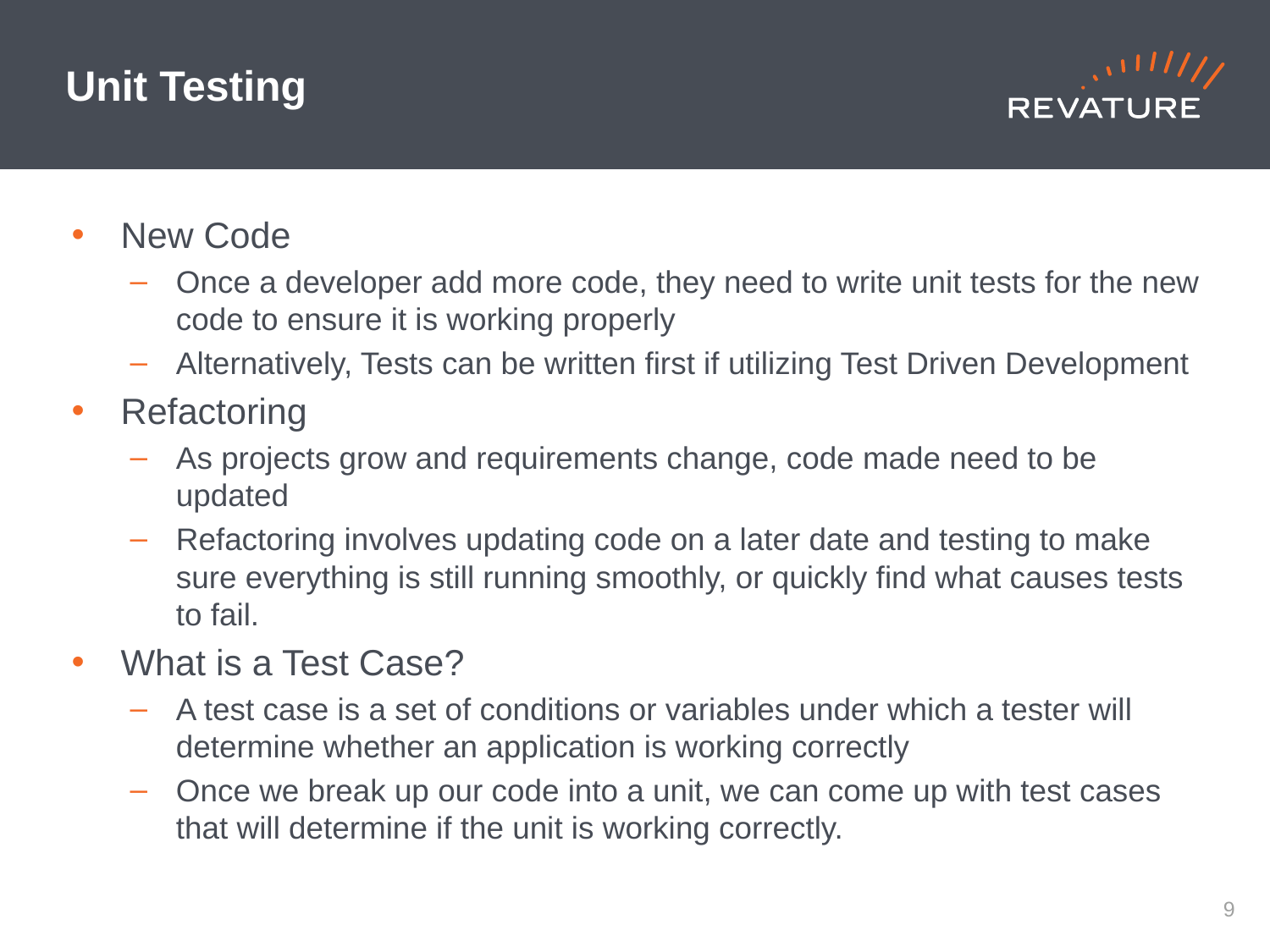

# Unit Testing
New Code
Once a developer add more code, they need to write unit tests for the new code to ensure it is working properly
Alternatively, Tests can be written first if utilizing Test Driven Development
Refactoring
As projects grow and requirements change, code made need to be updated
Refactoring involves updating code on a later date and testing to make sure everything is still running smoothly, or quickly find what causes tests to fail.
What is a Test Case?
A test case is a set of conditions or variables under which a tester will determine whether an application is working correctly
Once we break up our code into a unit, we can come up with test cases that will determine if the unit is working correctly.
9